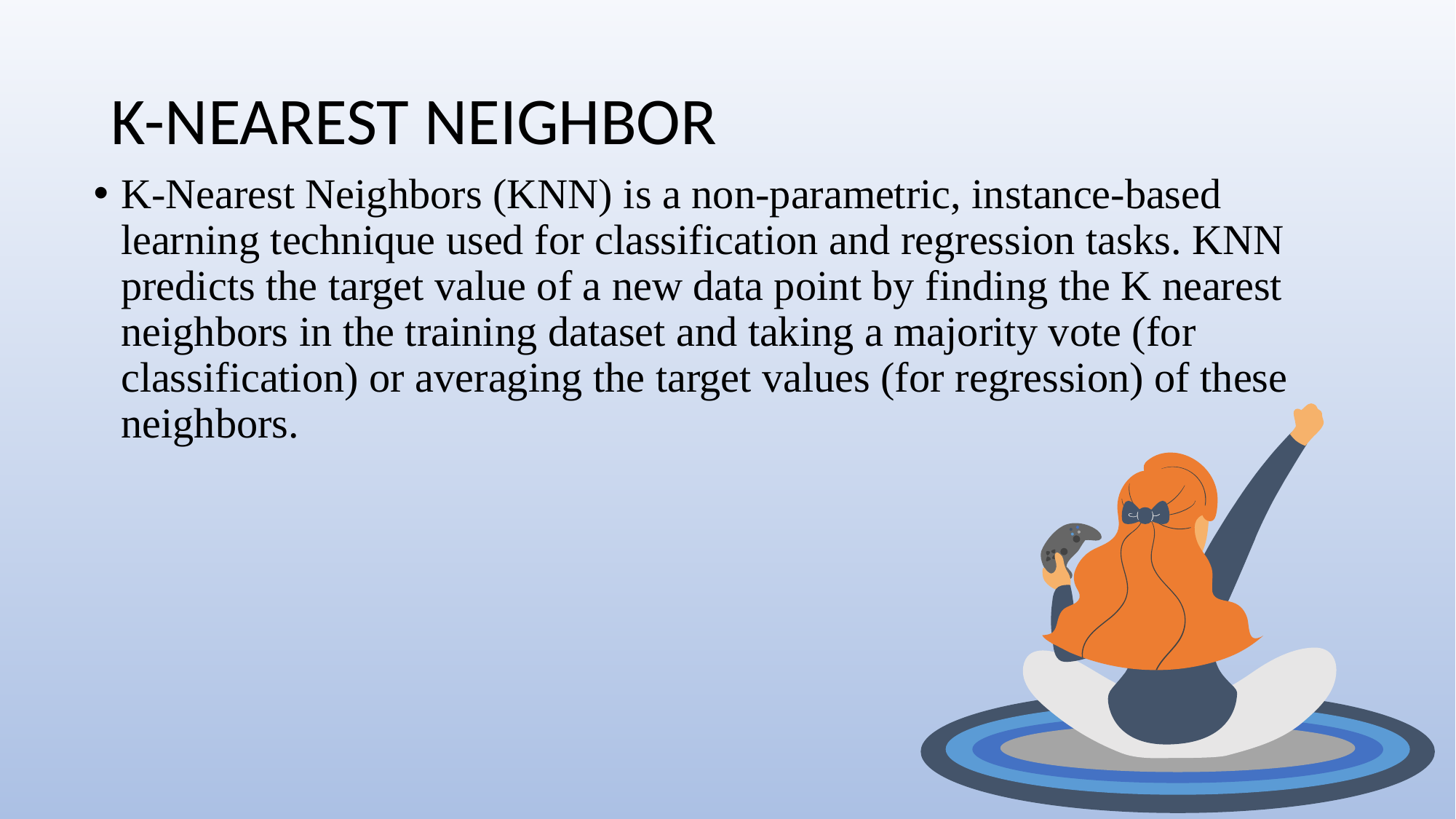

# K-NEAREST NEIGHBOR
K-Nearest Neighbors (KNN) is a non-parametric, instance-based learning technique used for classification and regression tasks. KNN predicts the target value of a new data point by finding the K nearest neighbors in the training dataset and taking a majority vote (for classification) or averaging the target values (for regression) of these neighbors.